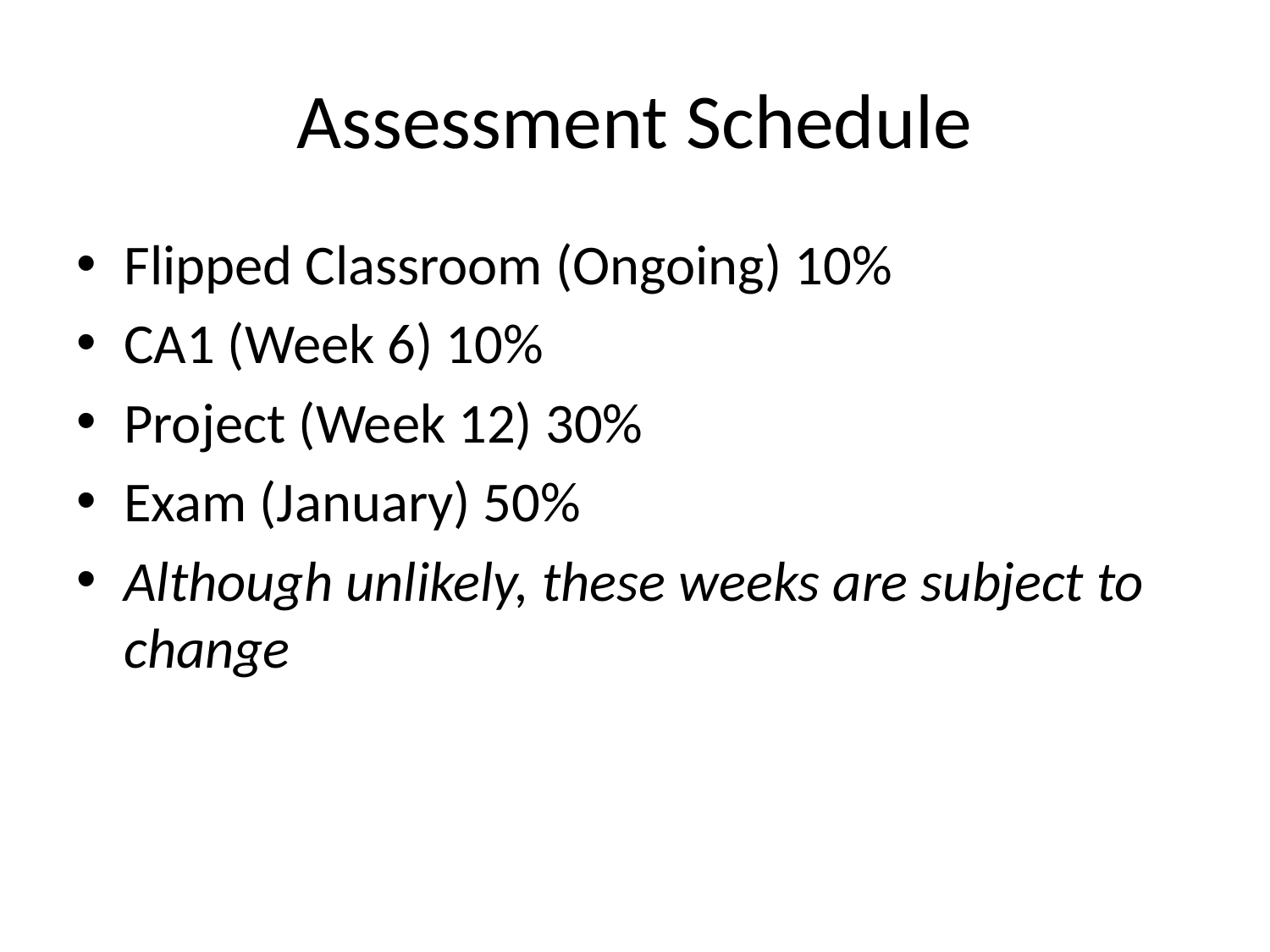

# Assessment Schedule
Flipped Classroom (Ongoing) 10%
CA1 (Week 6) 10%
Project (Week 12) 30%
Exam (January) 50%
Although unlikely, these weeks are subject to change